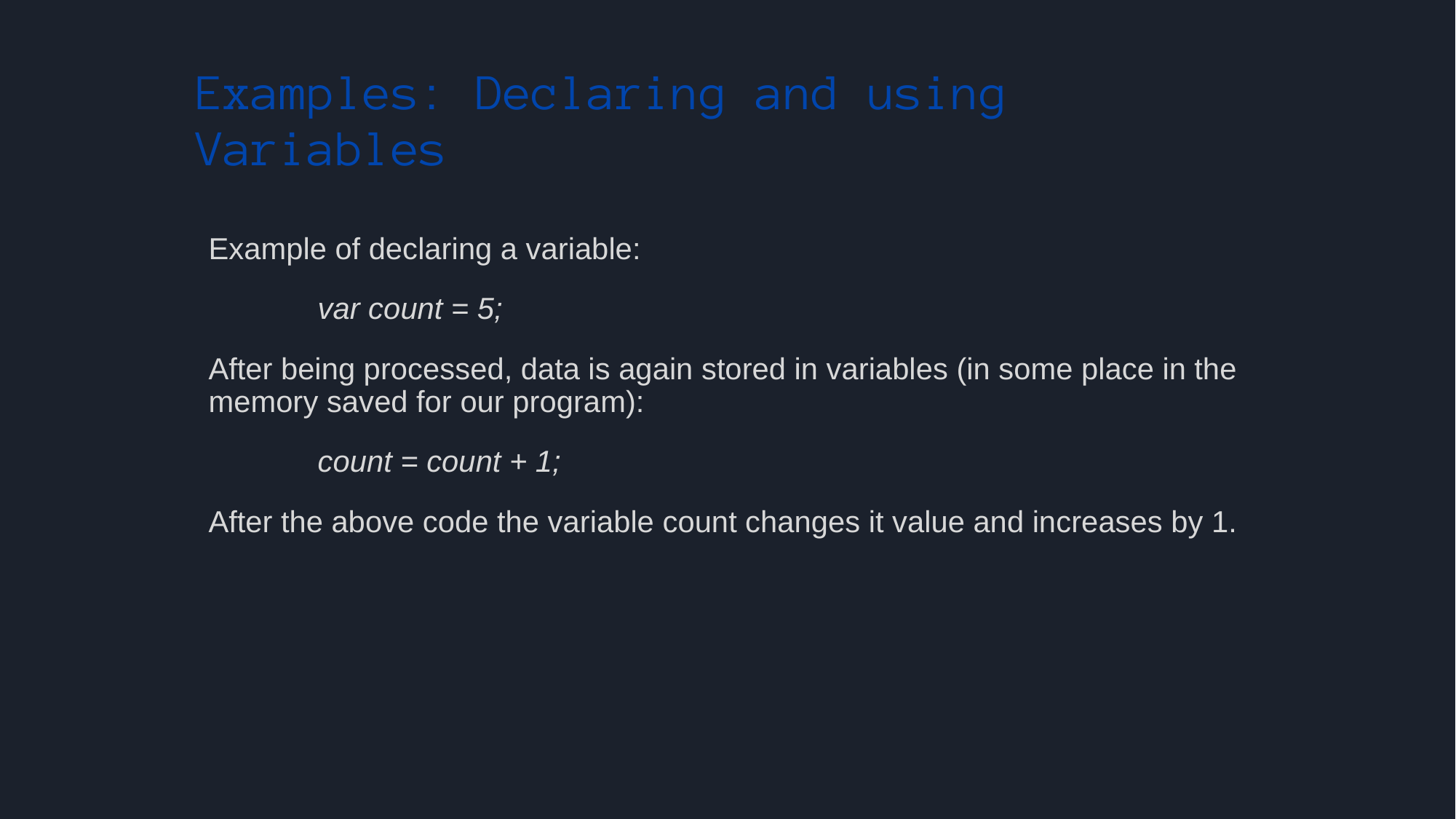

# Examples: Declaring and using Variables
Example of declaring a variable:
	var count = 5;
After being processed, data is again stored in variables (in some place in the memory saved for our program):
	count = count + 1;
After the above code the variable count changes it value and increases by 1.